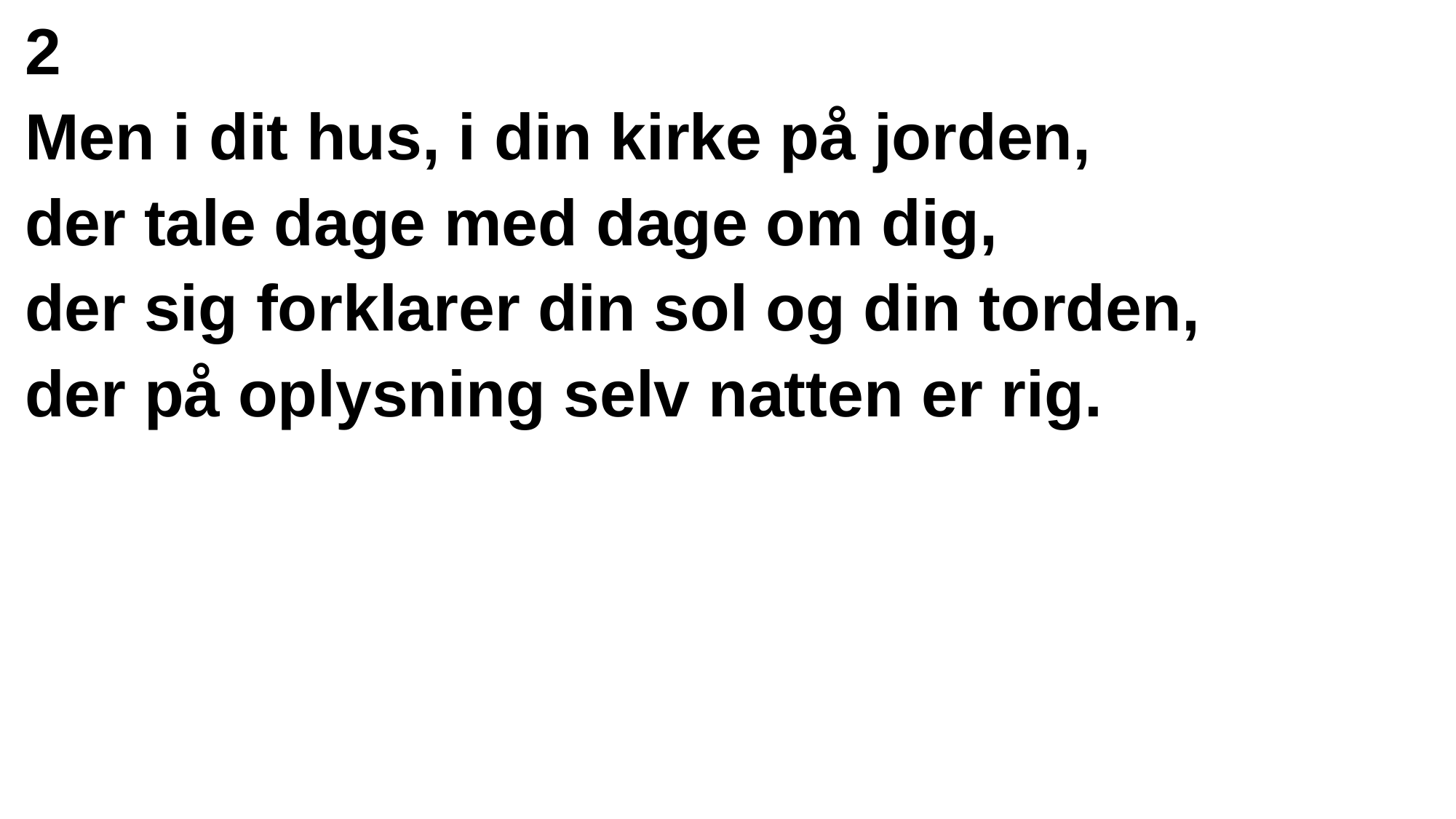

#
2
Men i dit hus, i din kirke på jorden,
der tale dage med dage om dig,
der sig forklarer din sol og din torden,
der på oplysning selv natten er rig.